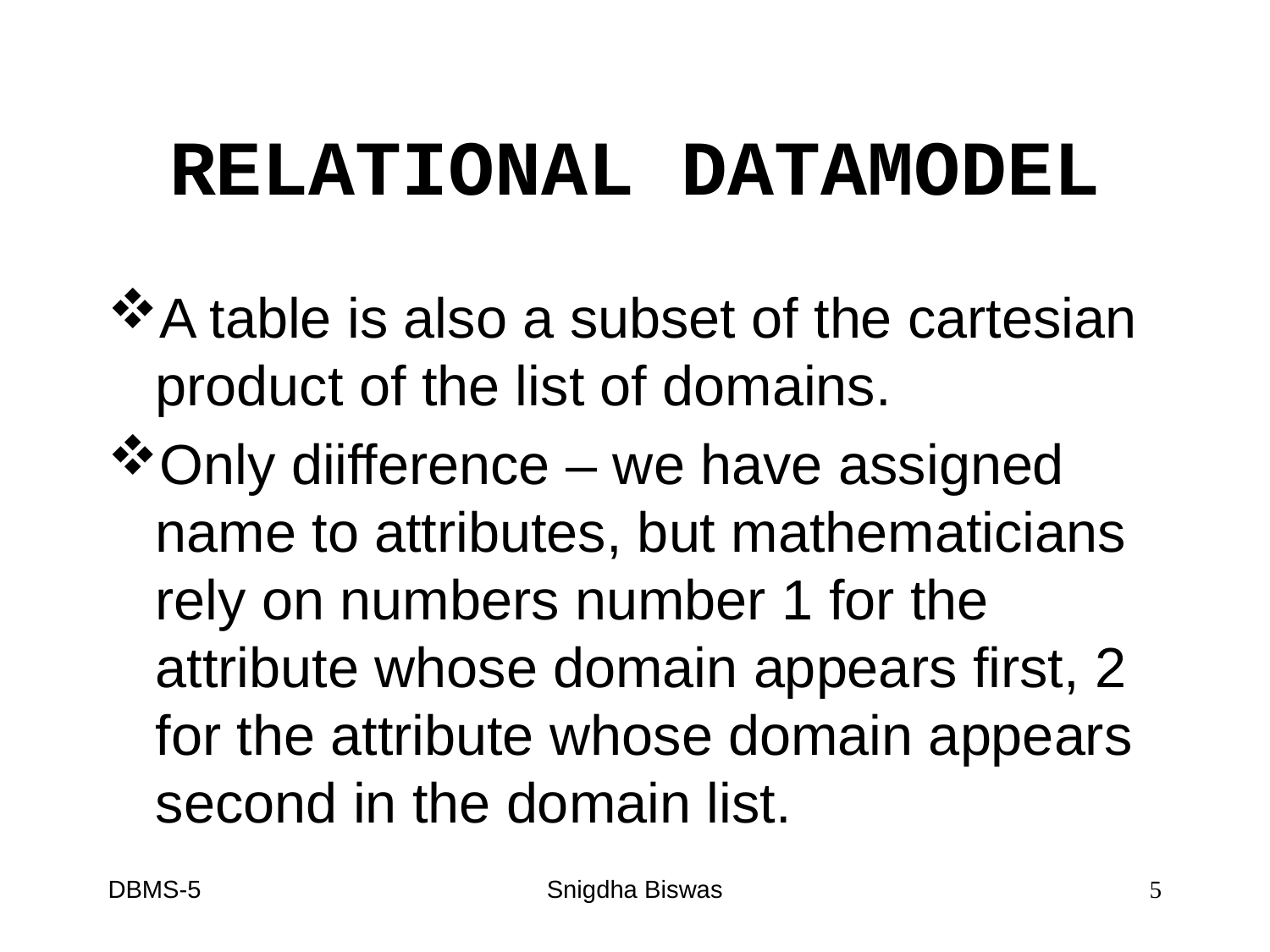

# RELATIONAL DATAMODEL
A table is also a subset of the cartesian product of the list of domains.
Only diifference – we have assigned name to attributes, but mathematicians rely on numbers number 1 for the attribute whose domain appears first, 2 for the attribute whose domain appears second in the domain list.
DBMS-5
Snigdha Biswas
5